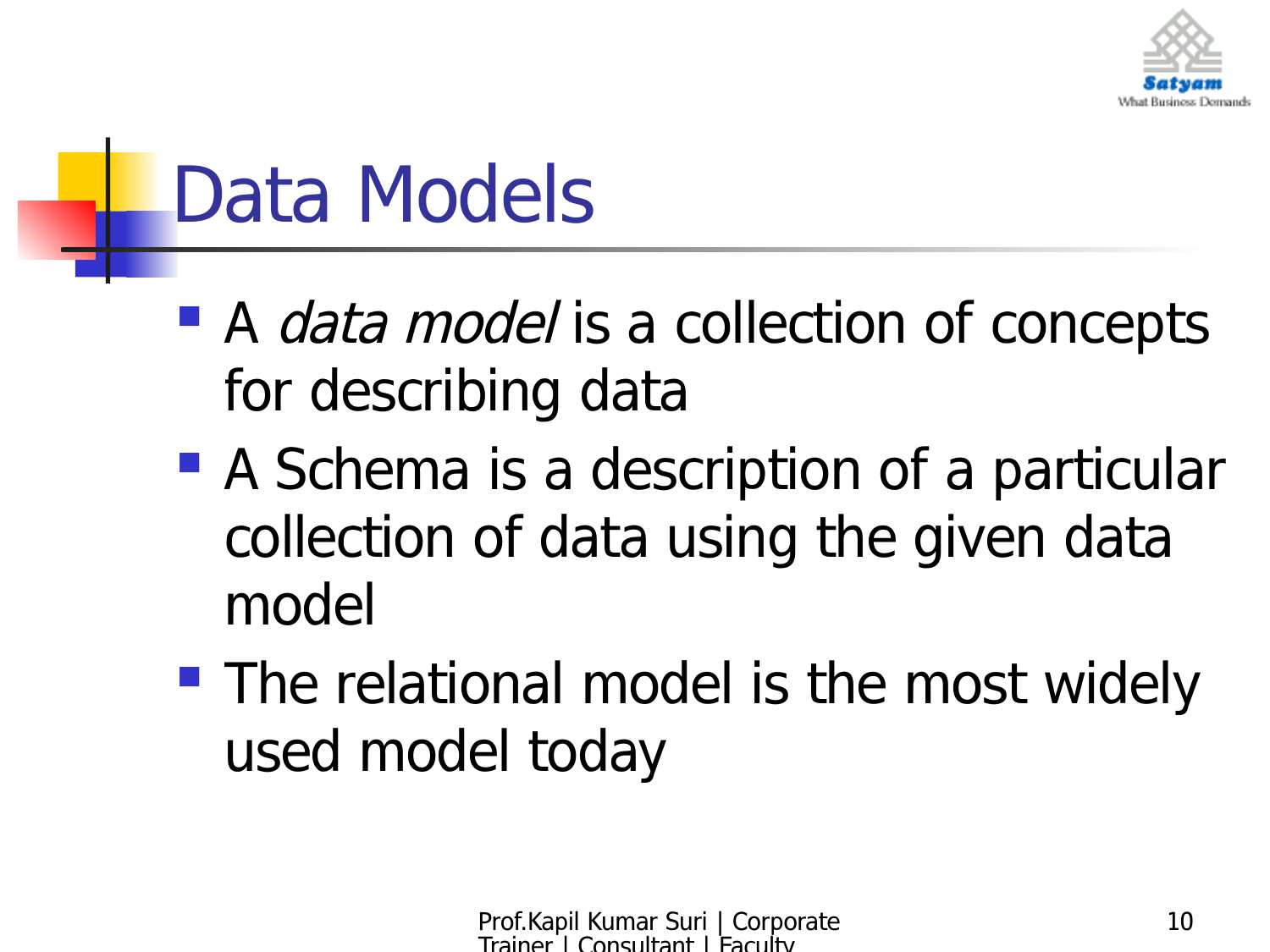

# Data Models
A data model is a collection of concepts for describing data
A Schema is a description of a particular collection of data using the given data model
The relational model is the most widely used model today

Prof.Kapil Kumar Suri | Corporate Trainer | Consultant | Faculty
10